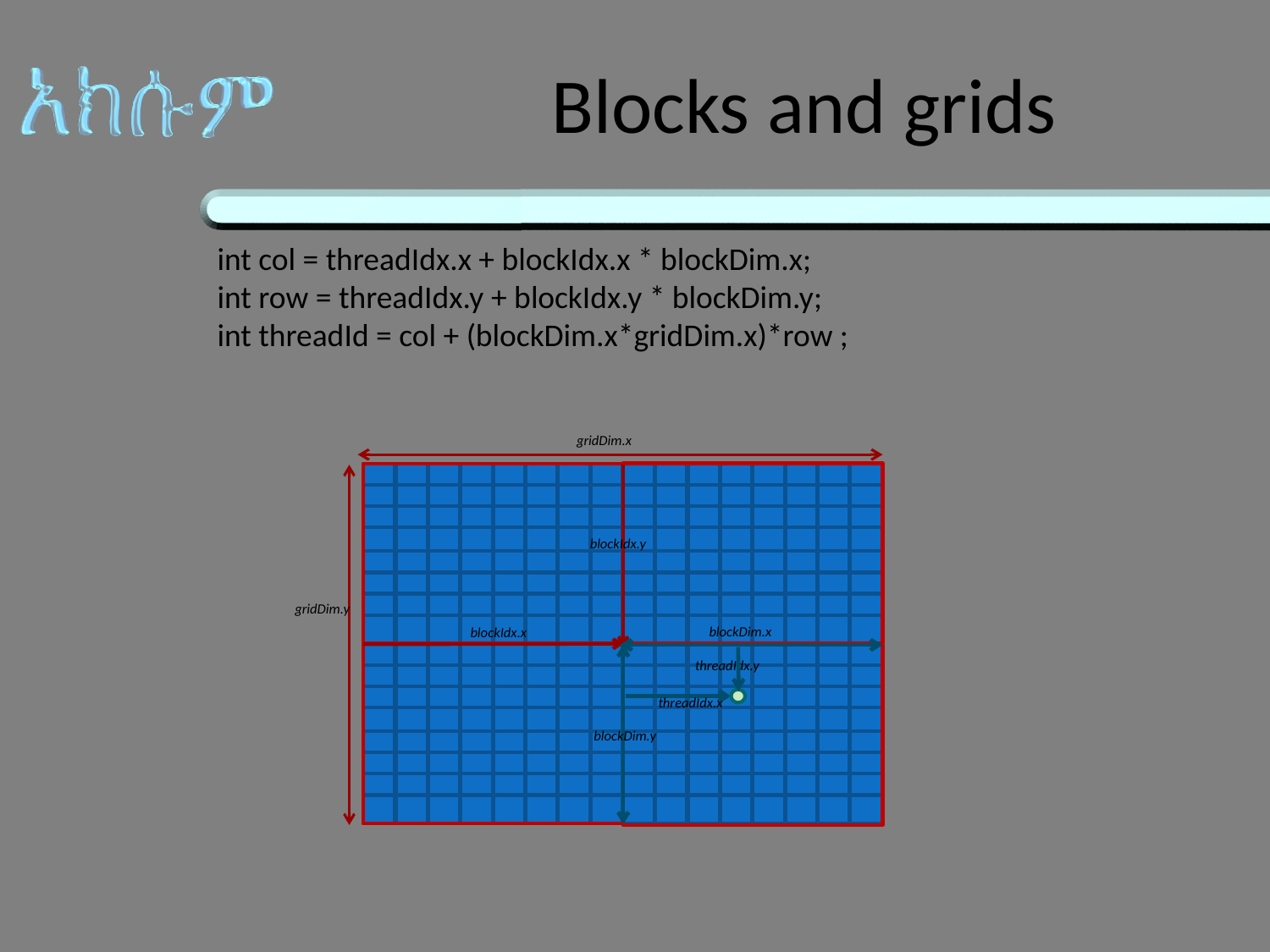

# Blocks and grids
int col = threadIdx.x + blockIdx.x * blockDim.x;
int row = threadIdx.y + blockIdx.y * blockDim.y;
int threadId = col + (blockDim.x*gridDim.x)*row ;
gridDim.x

blockIdx.y

gridDim.y

blockDim.x
blockIdx.x

threadIdx.y

threadIdx.x

blockDim.y